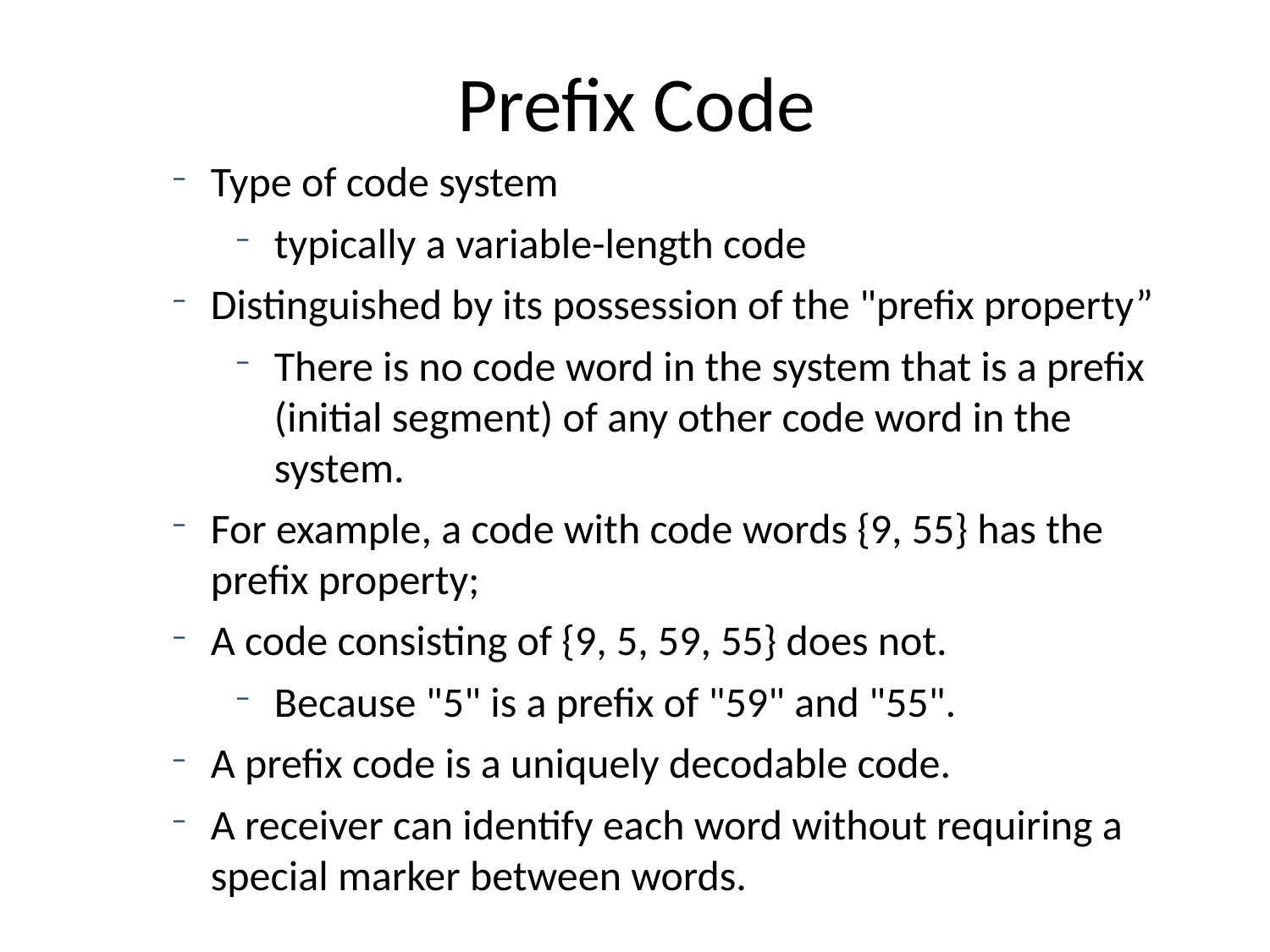

Prefix Code
Type of code system
typically a variable-length code
Distinguished by its possession of the "prefix property”
There is no code word in the system that is a prefix (initial segment) of any other code word in the system.
For example, a code with code words {9, 55} has the prefix property;
A code consisting of {9, 5, 59, 55} does not.
Because "5" is a prefix of "59" and "55".
A prefix code is a uniquely decodable code.
A receiver can identify each word without requiring a special marker between words.